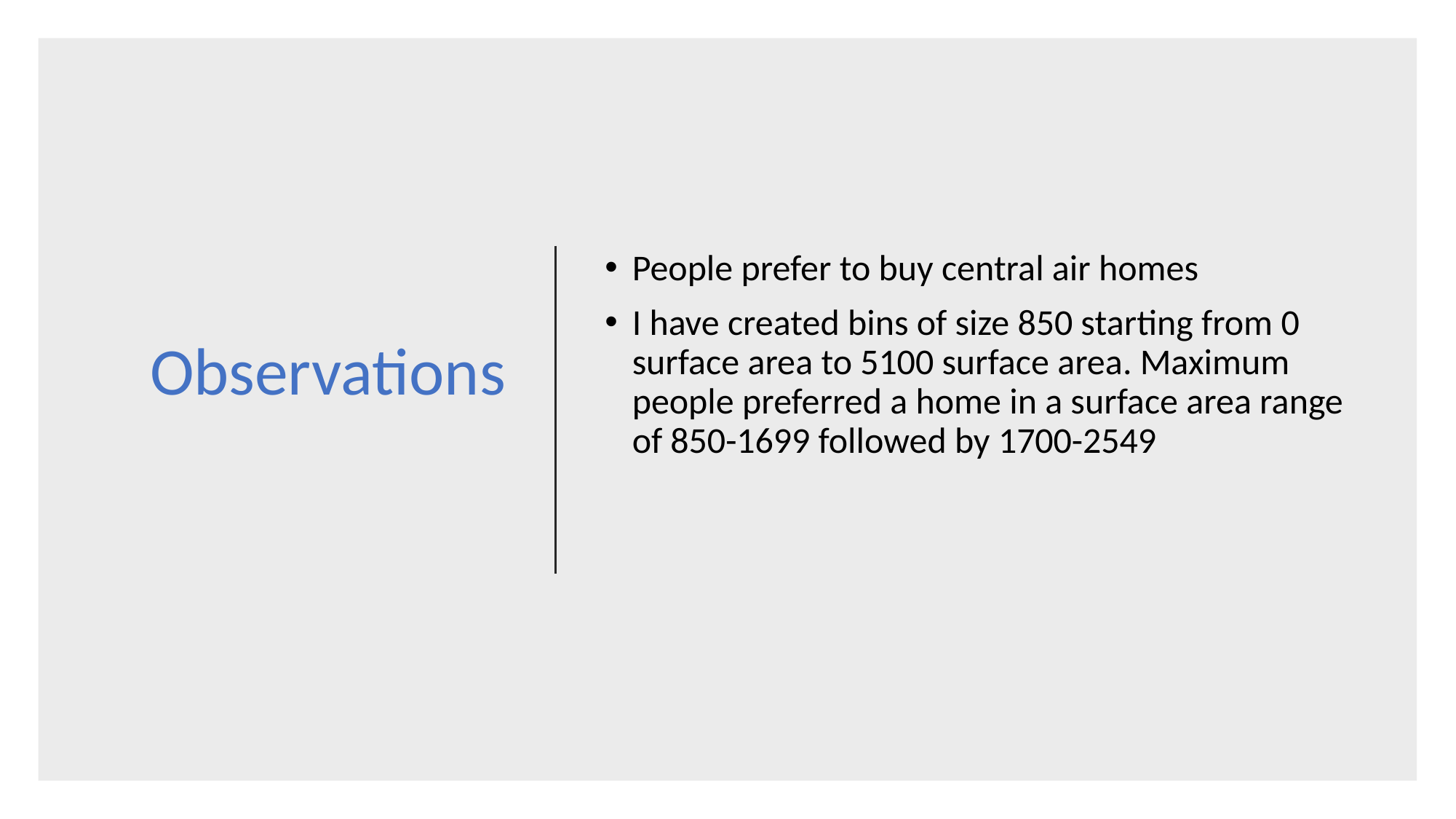

# Observations
People prefer to buy central air homes
I have created bins of size 850 starting from 0 surface area to 5100 surface area. Maximum people preferred a home in a surface area range of 850-1699 followed by 1700-2549